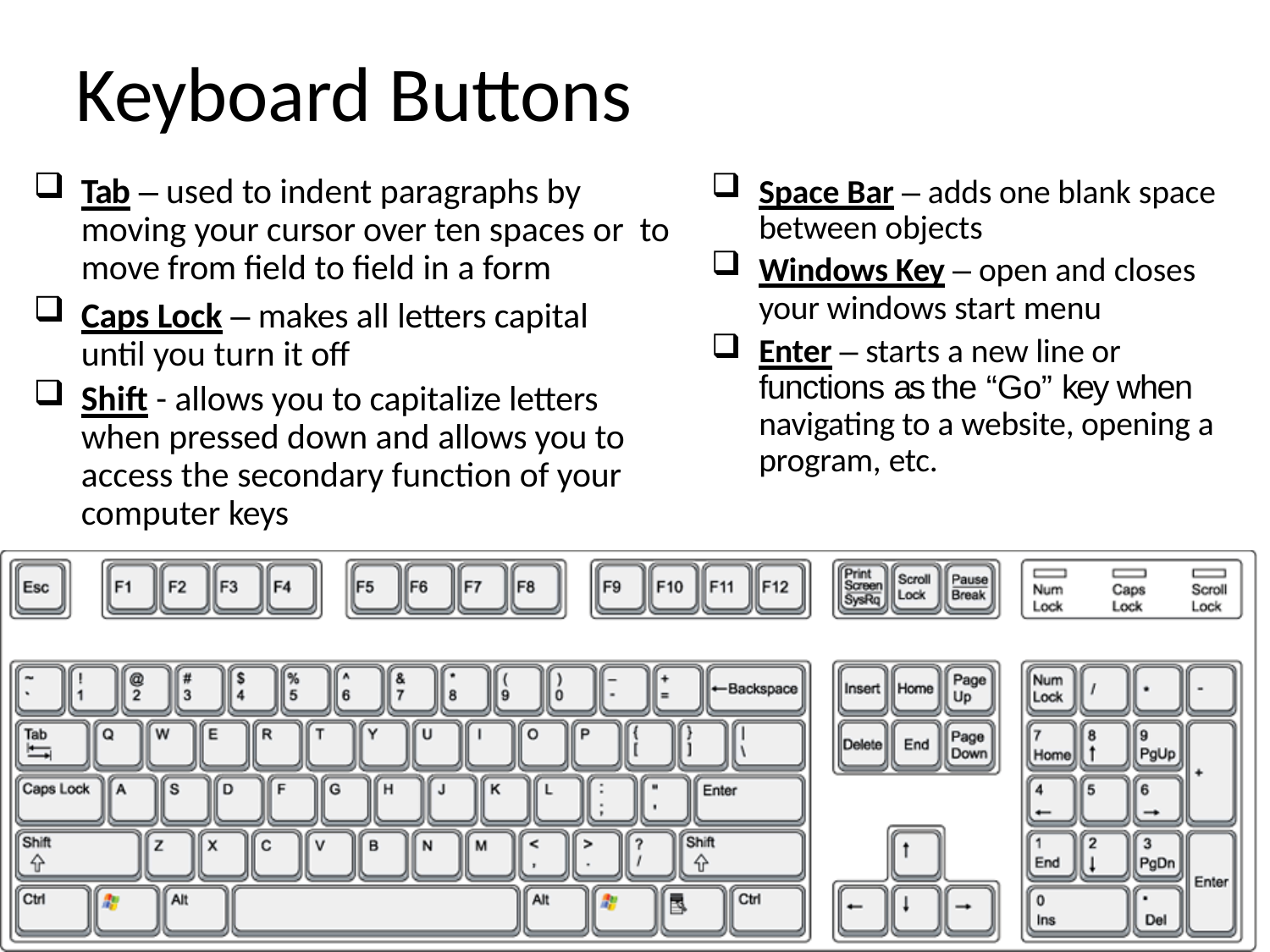

# Keyboard Buttons
Tab – used to indent paragraphs by  moving your cursor over ten spaces or  to move from field to field in a form
Caps Lock – makes all letters capital  until you turn it off
Shift - allows you to capitalize letters  when pressed down and allows you to  access the secondary function of your  computer keys
Space Bar – adds one blank space  between objects
Windows Key – open and closes
your windows start menu
Enter – starts a new line or  functions as the “Go” key when  navigating to a website, opening a  program, etc.

By Angie Moore